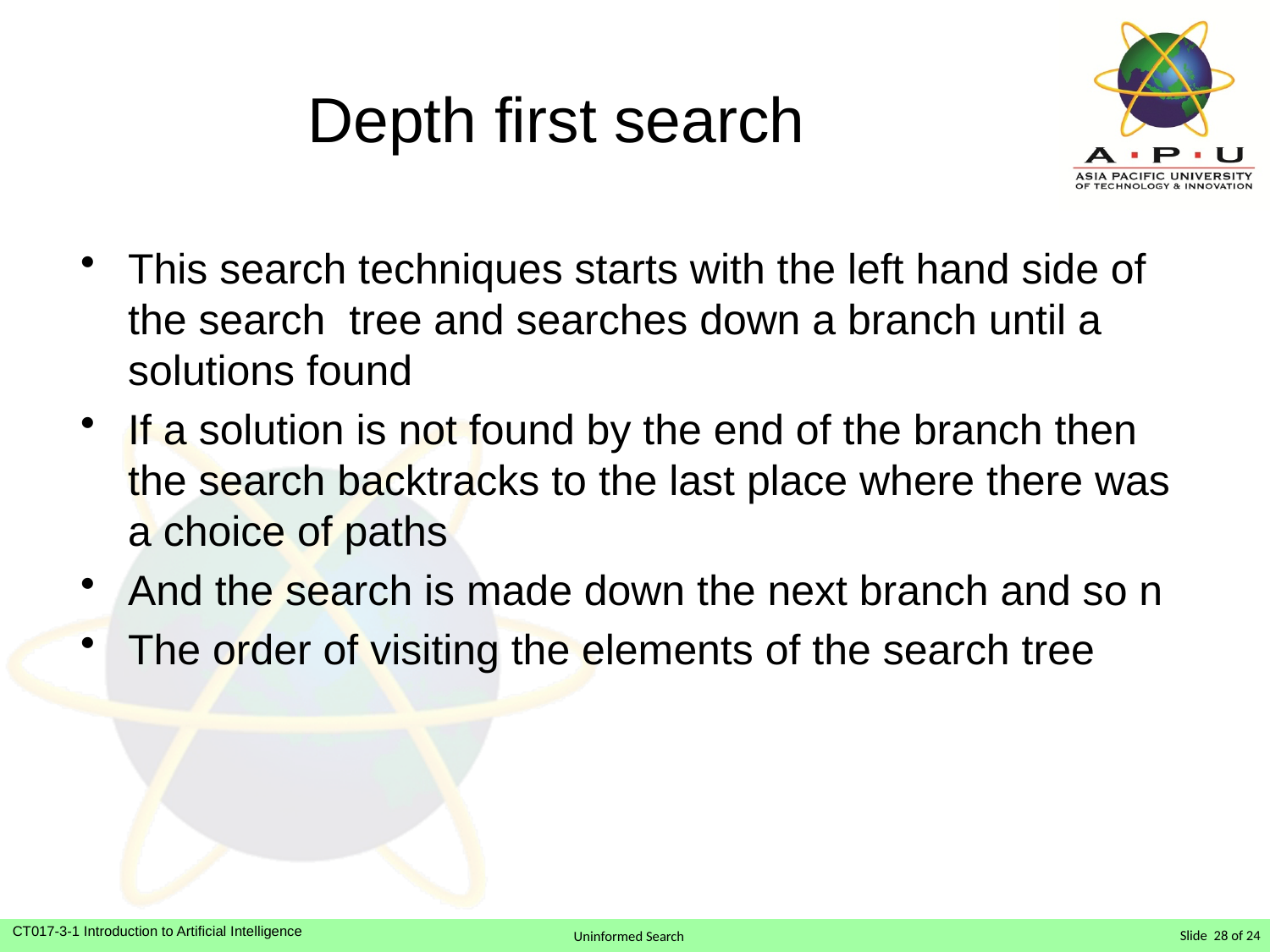

# Depth first search
This search techniques starts with the left hand side of the search  tree and searches down a branch until a solutions found
If a solution is not found by the end of the branch then the search backtracks to the last place where there was a choice of paths
And the search is made down the next branch and so n
The order of visiting the elements of the search tree